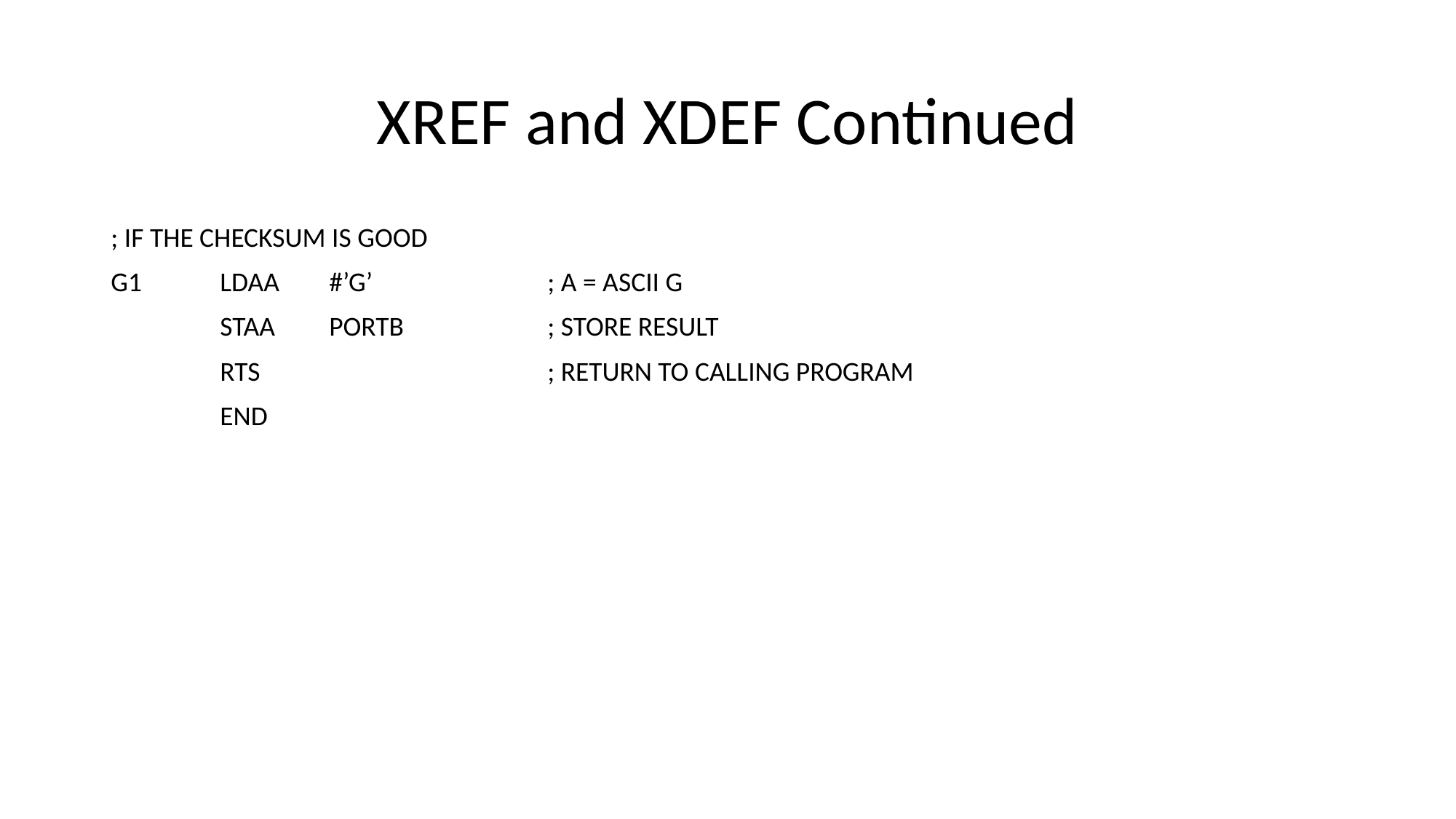

# XREF and XDEF Continued
; IF THE CHECKSUM IS GOOD
G1	LDAA	#’G’		; A = ASCII G
	STAA	PORTB		; STORE RESULT
	RTS			; RETURN TO CALLING PROGRAM
	END